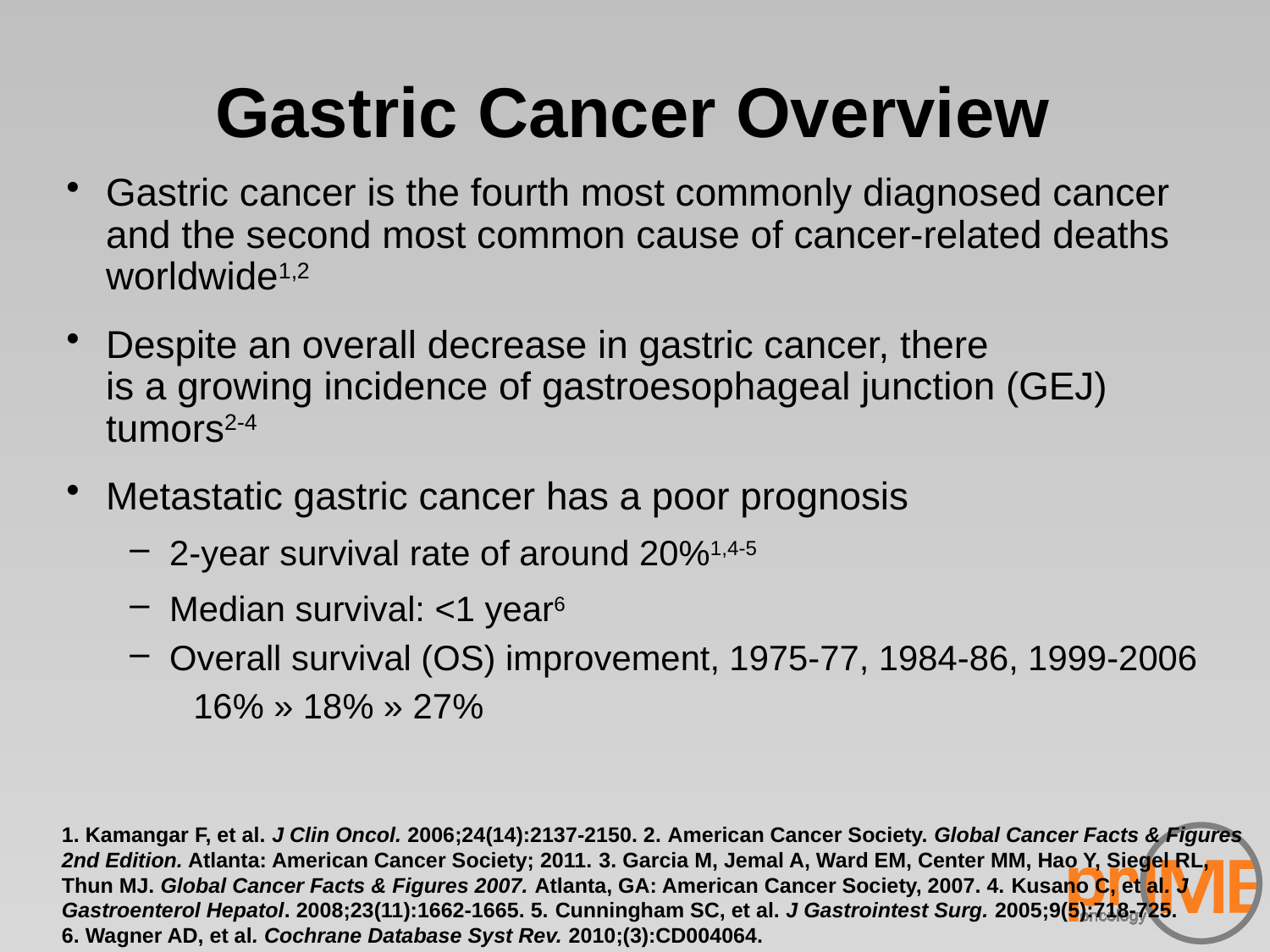

# Gastric Cancer Overview
Gastric cancer is the fourth most commonly diagnosed cancer and the second most common cause of cancer-related deaths worldwide1,2
Despite an overall decrease in gastric cancer, there
is a growing incidence of gastroesophageal junction (GEJ) tumors2-4
Metastatic gastric cancer has a poor prognosis
2-year survival rate of around 20%1,4-5
Median survival: <1 year6
Overall survival (OS) improvement, 1975-77, 1984-86, 1999-2006
16% » 18% » 27%
1. Kamangar F, et al. J Clin Oncol. 2006;24(14):2137-2150. 2. American Cancer Society. Global Cancer Facts & Figures 2nd Edition. Atlanta: American Cancer Society; 2011. 3. Garcia M, Jemal A, Ward EM, Center MM, Hao Y, Siegel RL, Thun MJ. Global Cancer Facts & Figures 2007. Atlanta, GA: American Cancer Society, 2007. 4. Kusano C, et al. J Gastroenterol Hepatol. 2008;23(11):1662-1665. 5. Cunningham SC, et al. J Gastrointest Surg. 2005;9(5):718-725.
6. Wagner AD, et al. Cochrane Database Syst Rev. 2010;(3):CD004064.